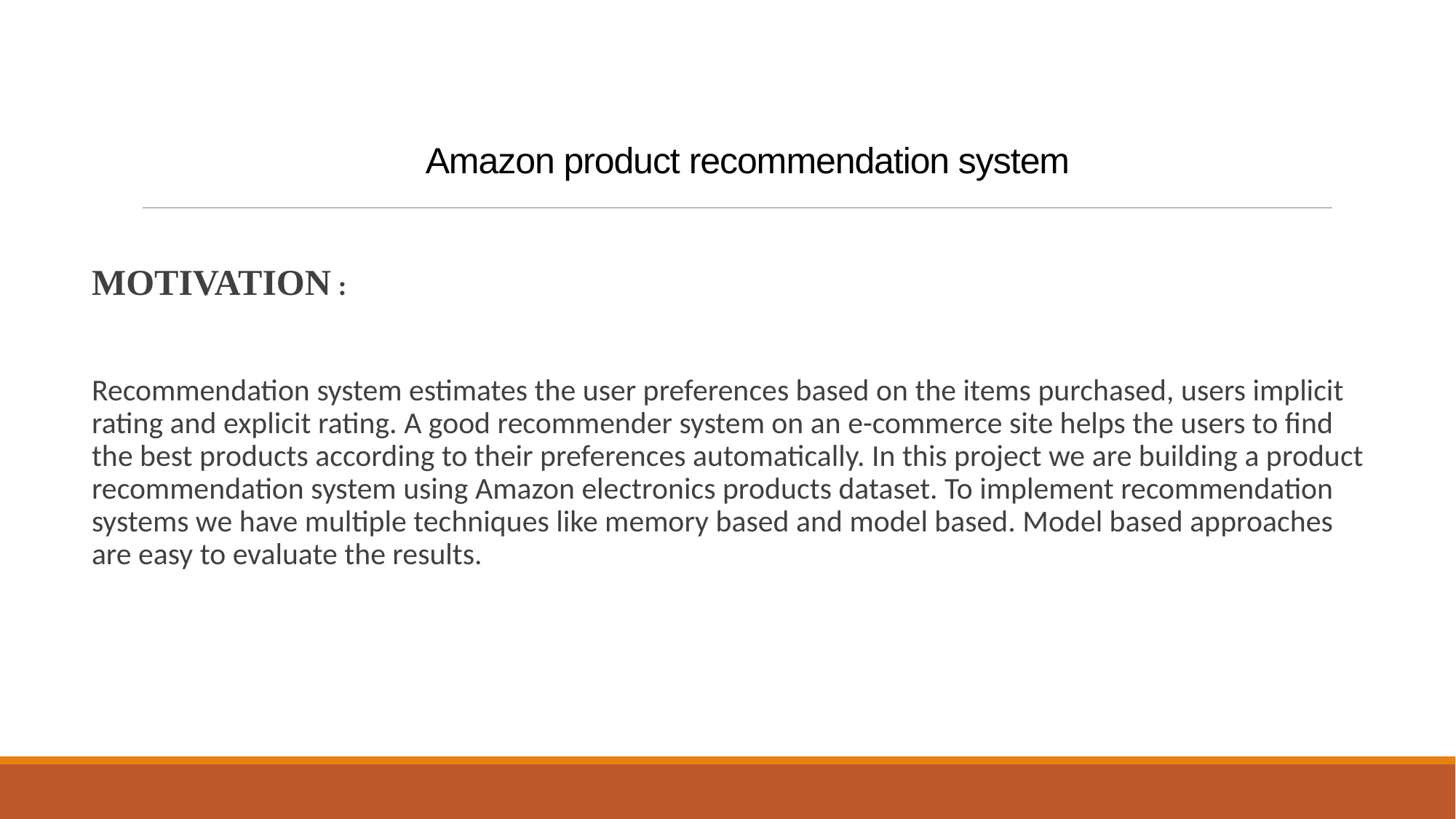

# Amazon product recommendation system
MOTIVATION :

Recommendation system estimates the user preferences based on the items purchased, users implicit rating and explicit rating. A good recommender system on an e-commerce site helps the users to find the best products according to their preferences automatically. In this project we are building a product recommendation system using Amazon electronics products dataset. To implement recommendation systems we have multiple techniques like memory based and model based. Model based approaches are easy to evaluate the results.